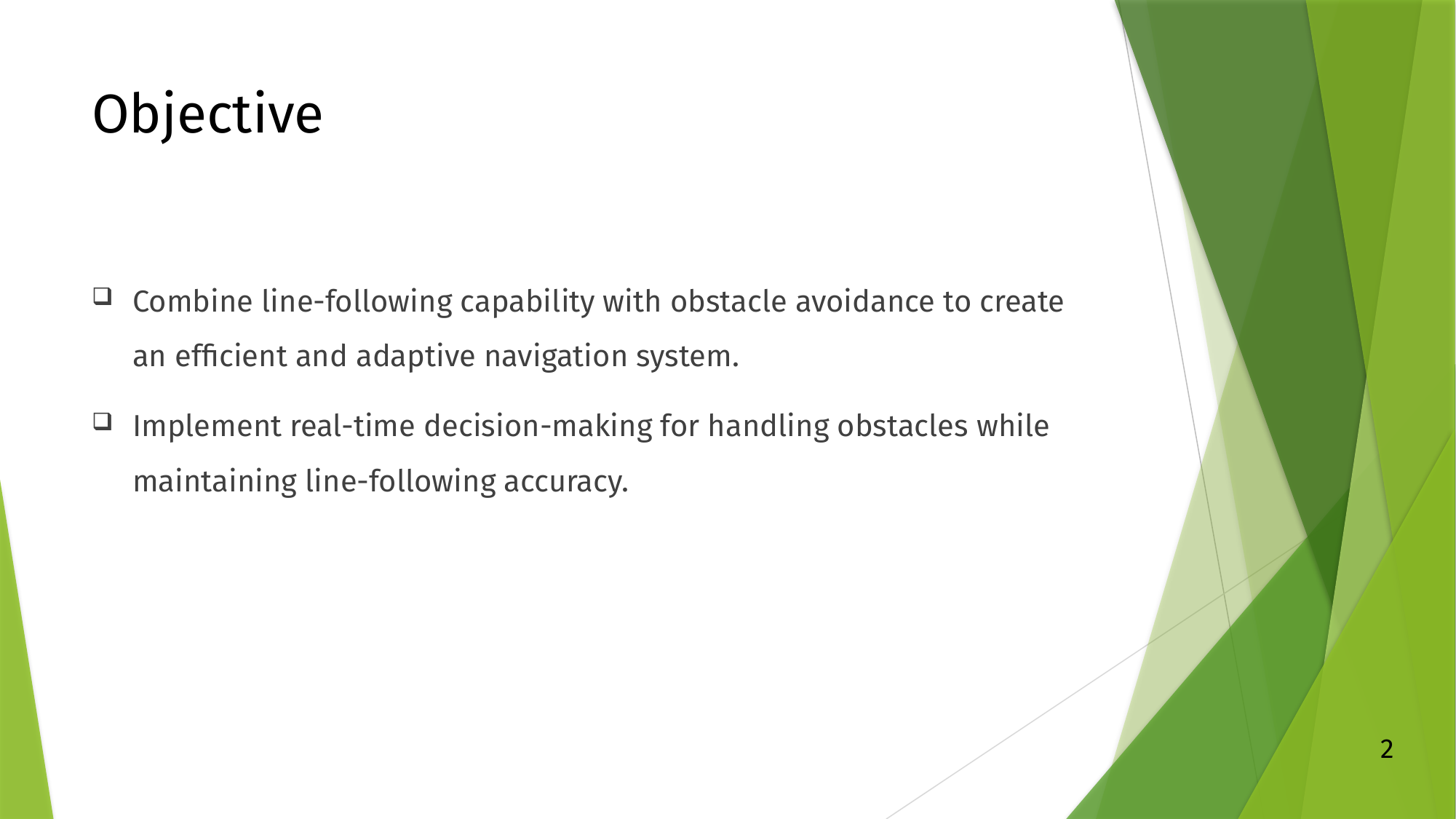

# Objective
Combine line-following capability with obstacle avoidance to create an efficient and adaptive navigation system.
Implement real-time decision-making for handling obstacles while maintaining line-following accuracy.
2